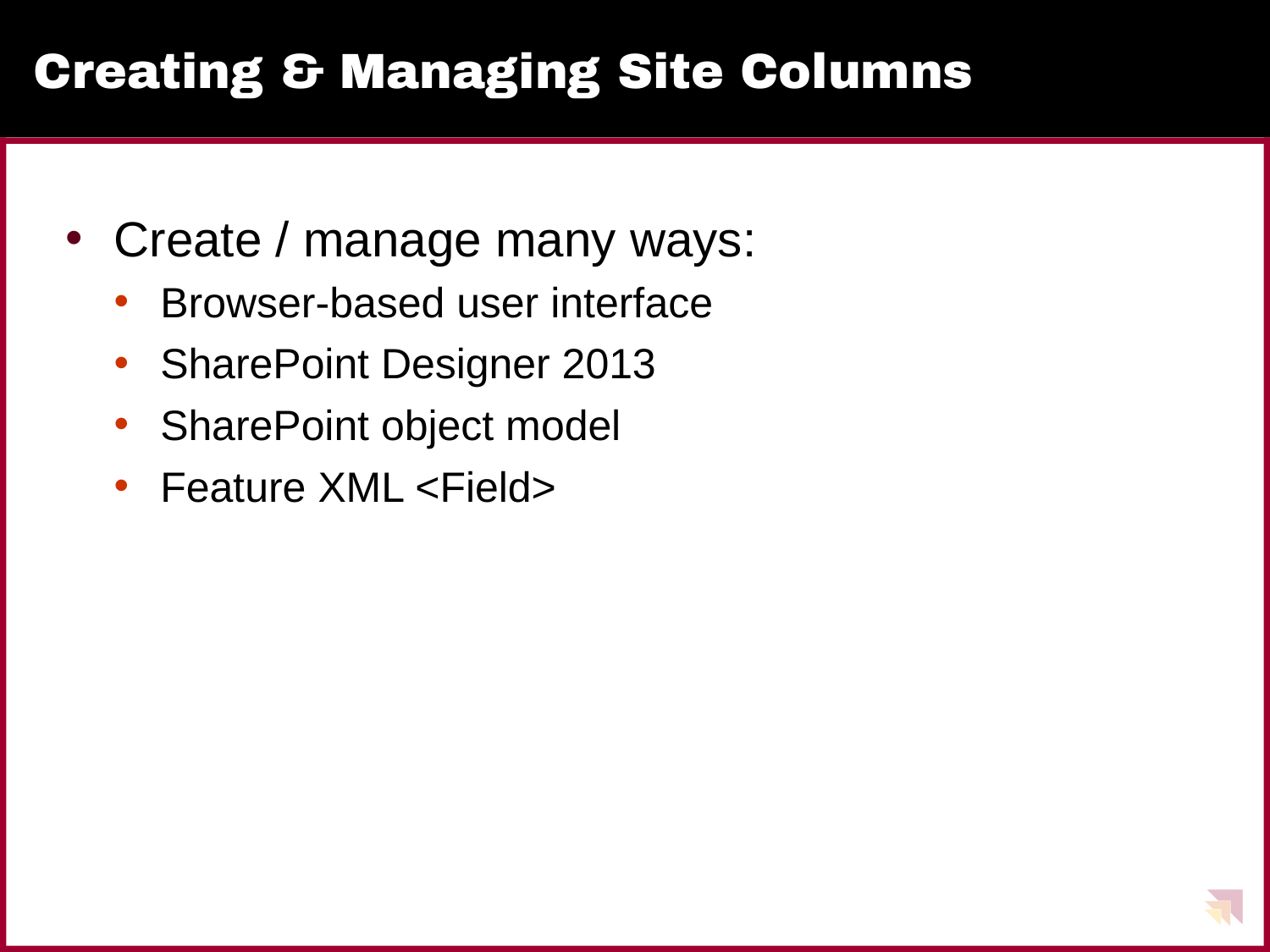

# Creating & Managing Site Columns
Create / manage many ways:
Browser-based user interface
SharePoint Designer 2013
SharePoint object model
Feature XML <Field>